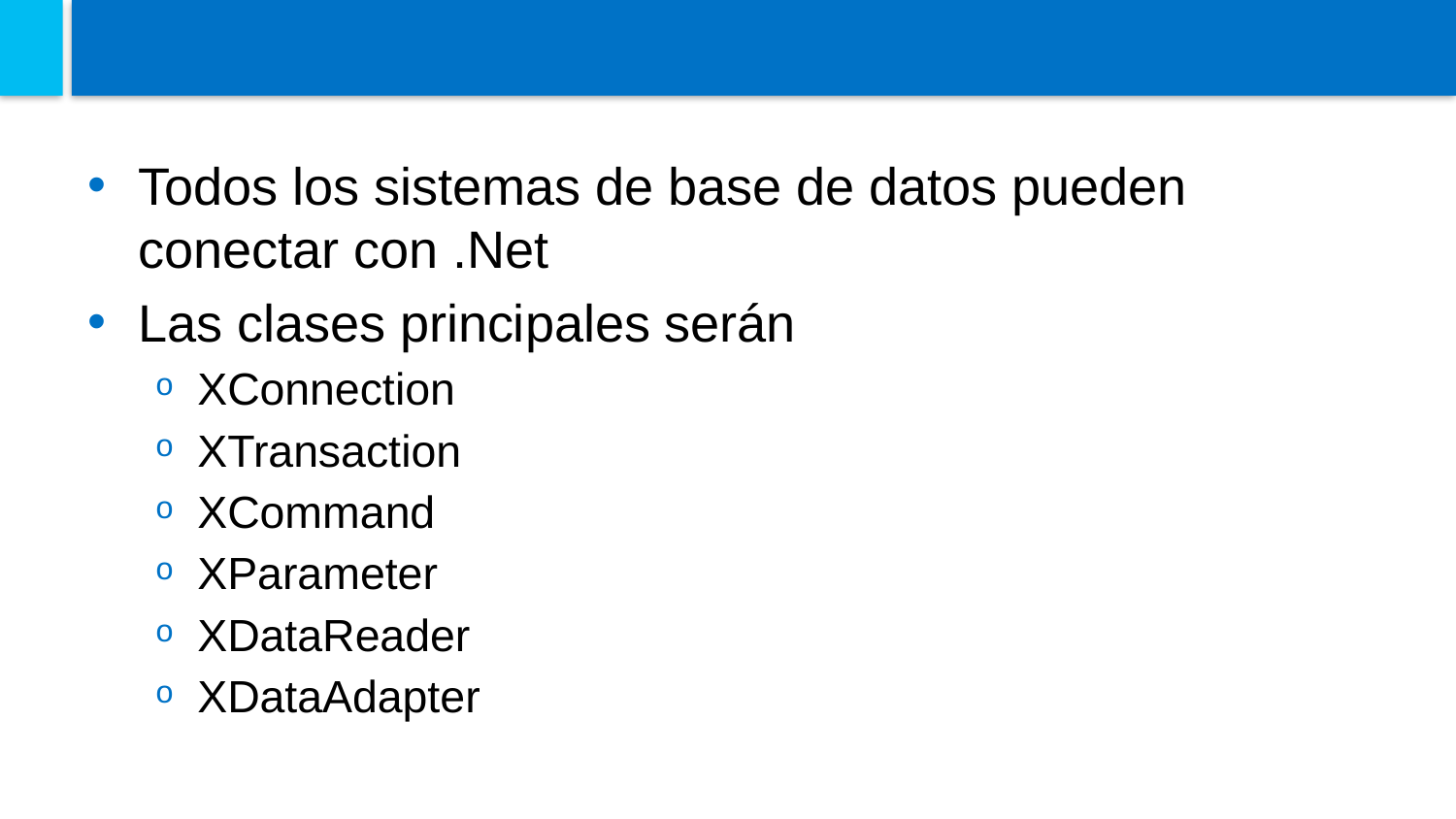

#
Todos los sistemas de base de datos pueden conectar con .Net
Las clases principales serán
XConnection
XTransaction
XCommand
XParameter
XDataReader
XDataAdapter